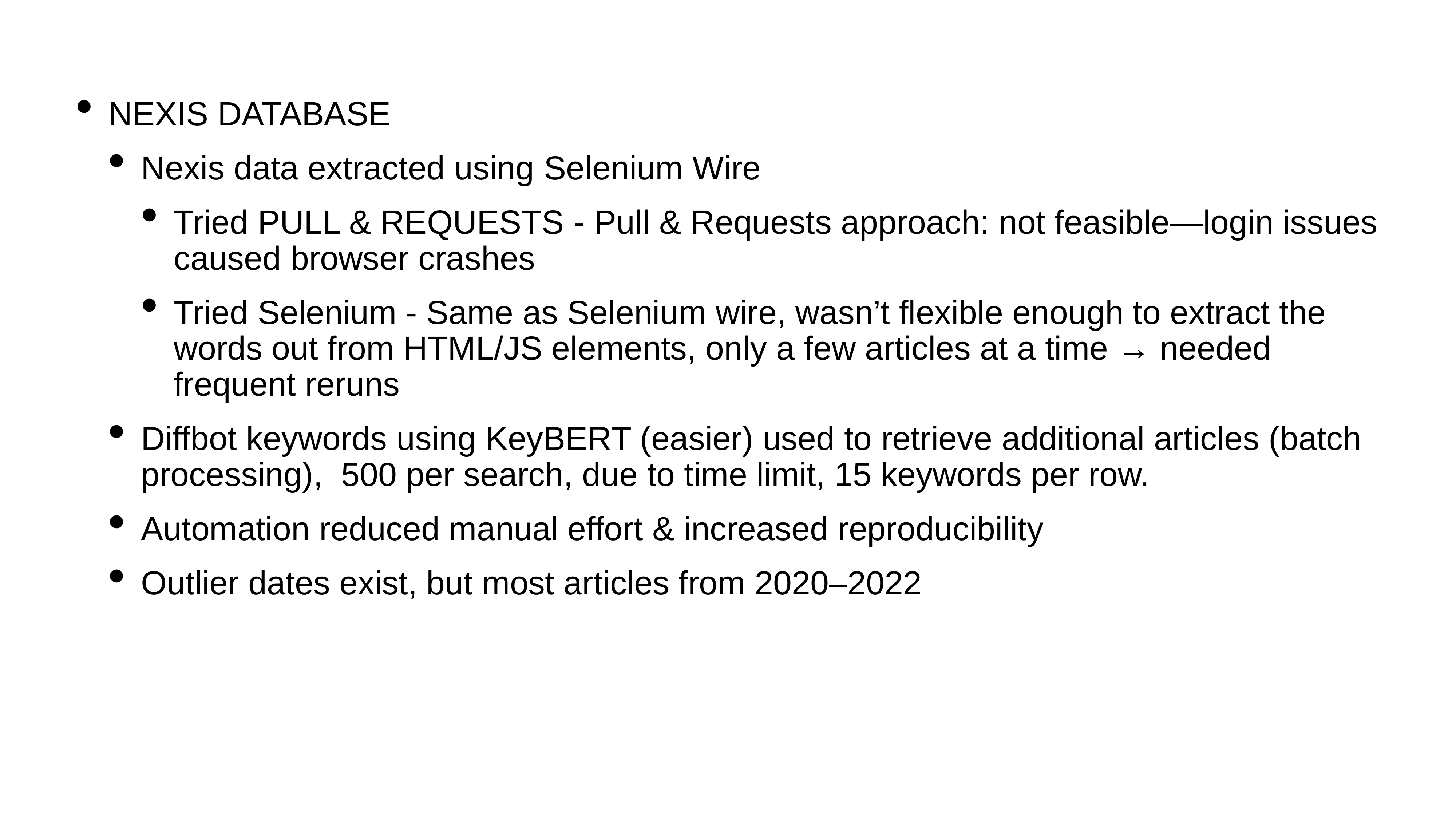

NEXIS DATABASE
Nexis data extracted using Selenium Wire
Tried PULL & REQUESTS - Pull & Requests approach: not feasible—login issues caused browser crashes
Tried Selenium - Same as Selenium wire, wasn’t flexible enough to extract the words out from HTML/JS elements, only a few articles at a time → needed frequent reruns
Diffbot keywords using KeyBERT (easier) used to retrieve additional articles (batch processing),  500 per search, due to time limit, 15 keywords per row.
Automation reduced manual effort & increased reproducibility
Outlier dates exist, but most articles from 2020–2022